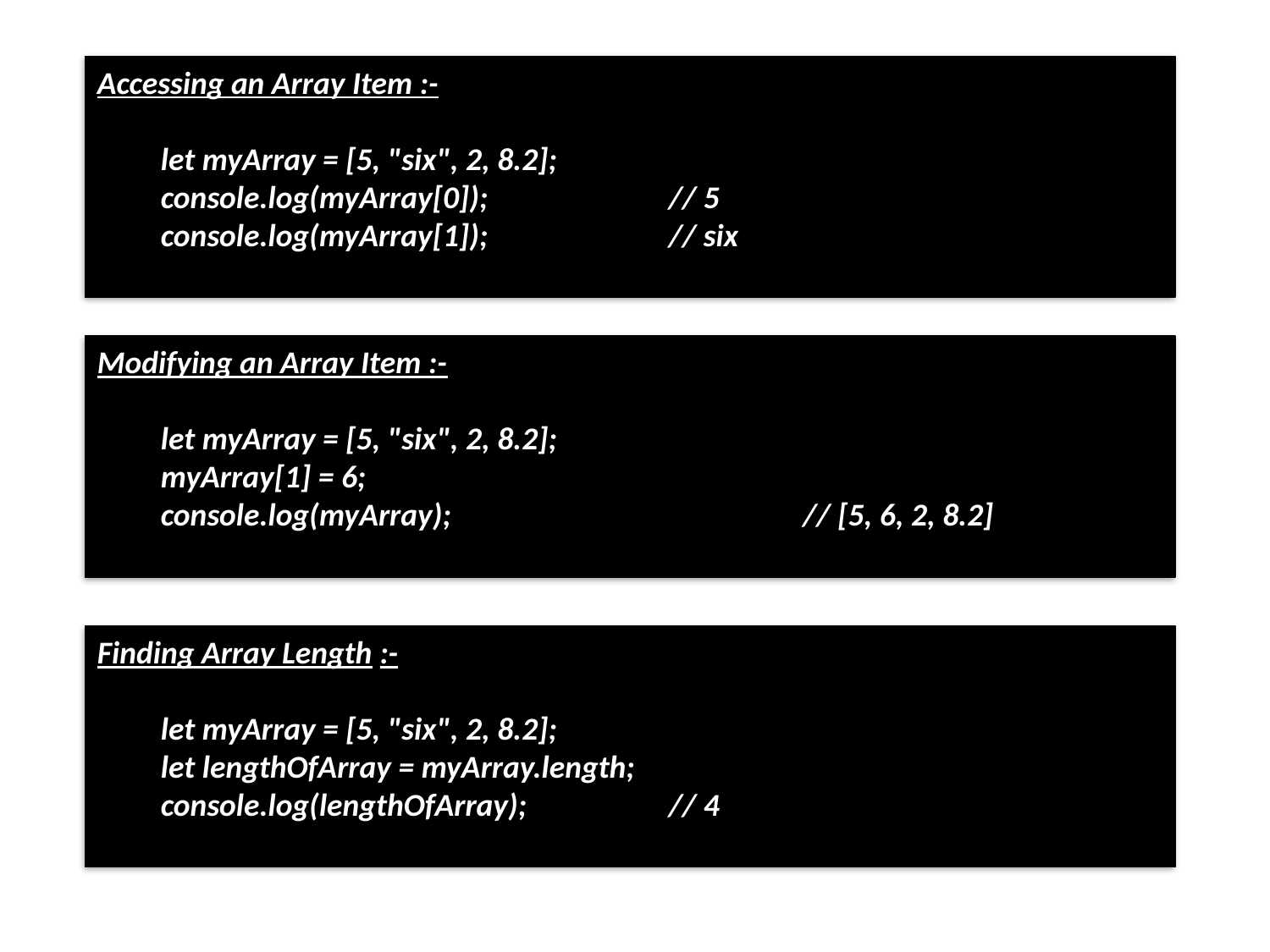

Accessing an Array Item :-

let myArray = [5, "six", 2, 8.2];
console.log(myArray[0]);  		// 5
console.log(myArray[1]);  		// six

Modifying an Array Item :-

let myArray = [5, "six", 2, 8.2];
myArray[1] = 6;
console.log(myArray); 			 // [5, 6, 2, 8.2]

Finding Array Length :-

let myArray = [5, "six", 2, 8.2];
let lengthOfArray = myArray.length;
console.log(lengthOfArray);  		// 4